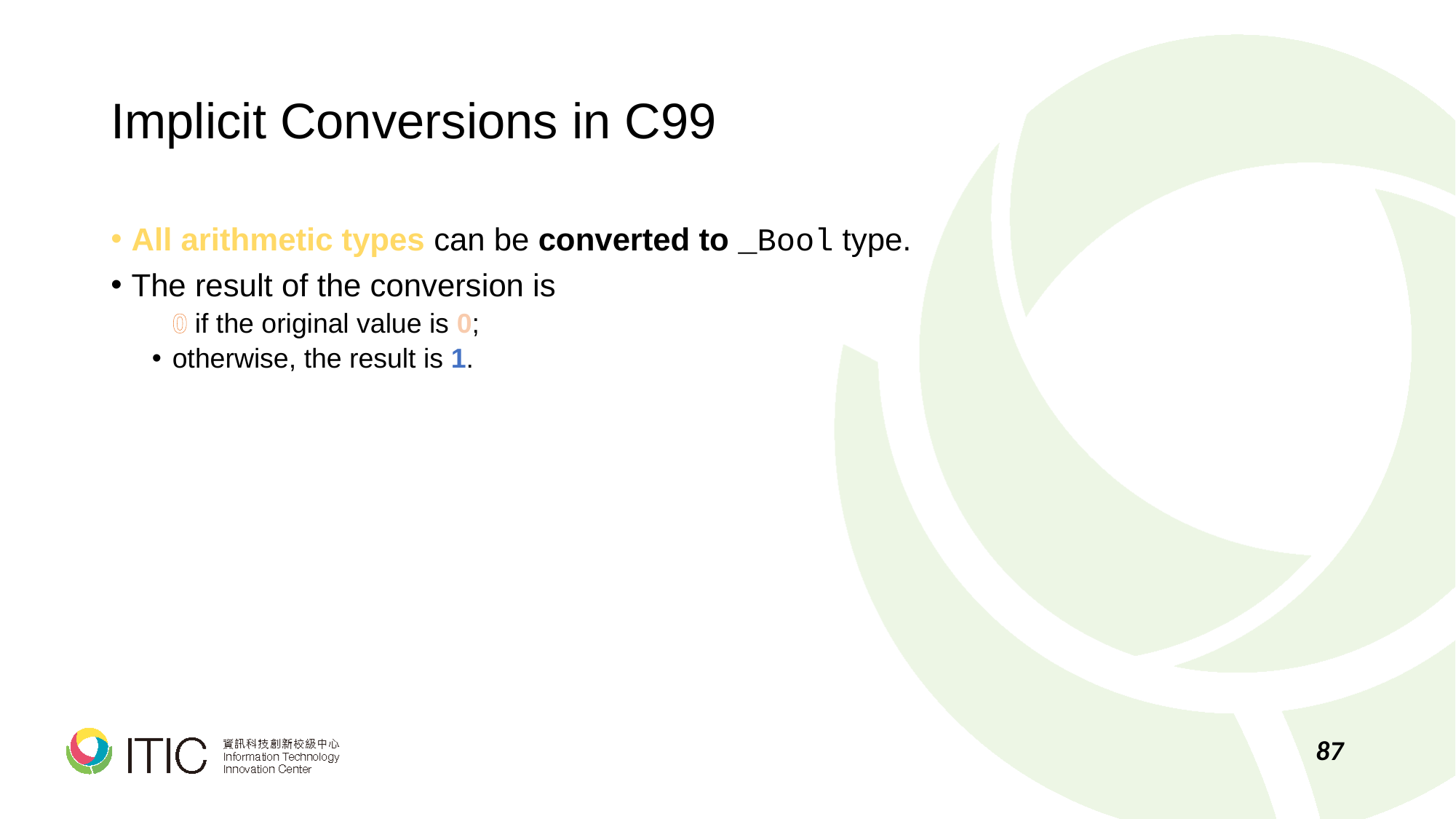

# Implicit Conversions in C99
All arithmetic types can be converted to _Bool type.
The result of the conversion is
0 if the original value is 0;
otherwise, the result is 1.